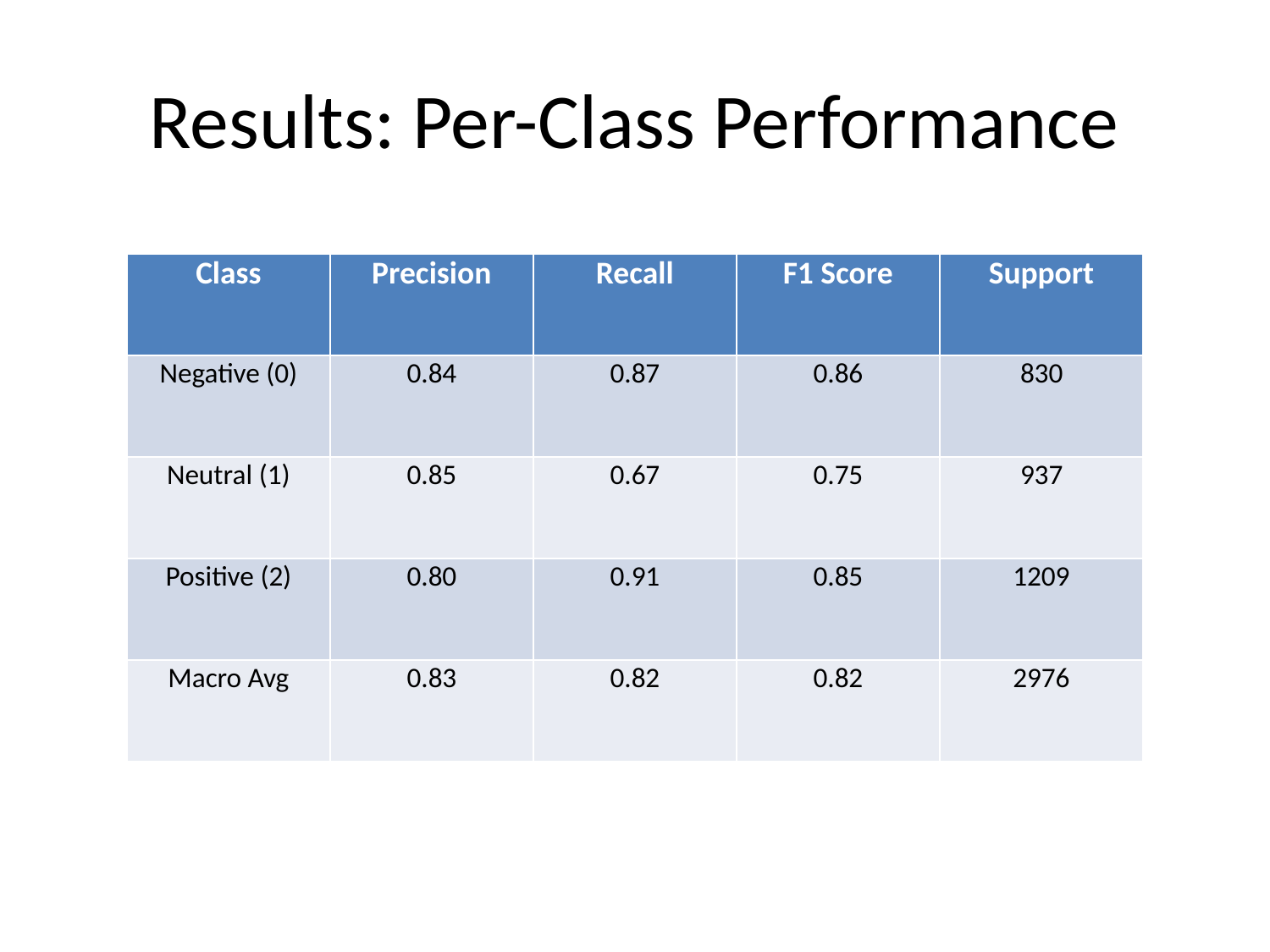

# Results: Per-Class Performance
| Class | Precision | Recall | F1 Score | Support |
| --- | --- | --- | --- | --- |
| Negative (0) | 0.84 | 0.87 | 0.86 | 830 |
| Neutral (1) | 0.85 | 0.67 | 0.75 | 937 |
| Positive (2) | 0.80 | 0.91 | 0.85 | 1209 |
| Macro Avg | 0.83 | 0.82 | 0.82 | 2976 |